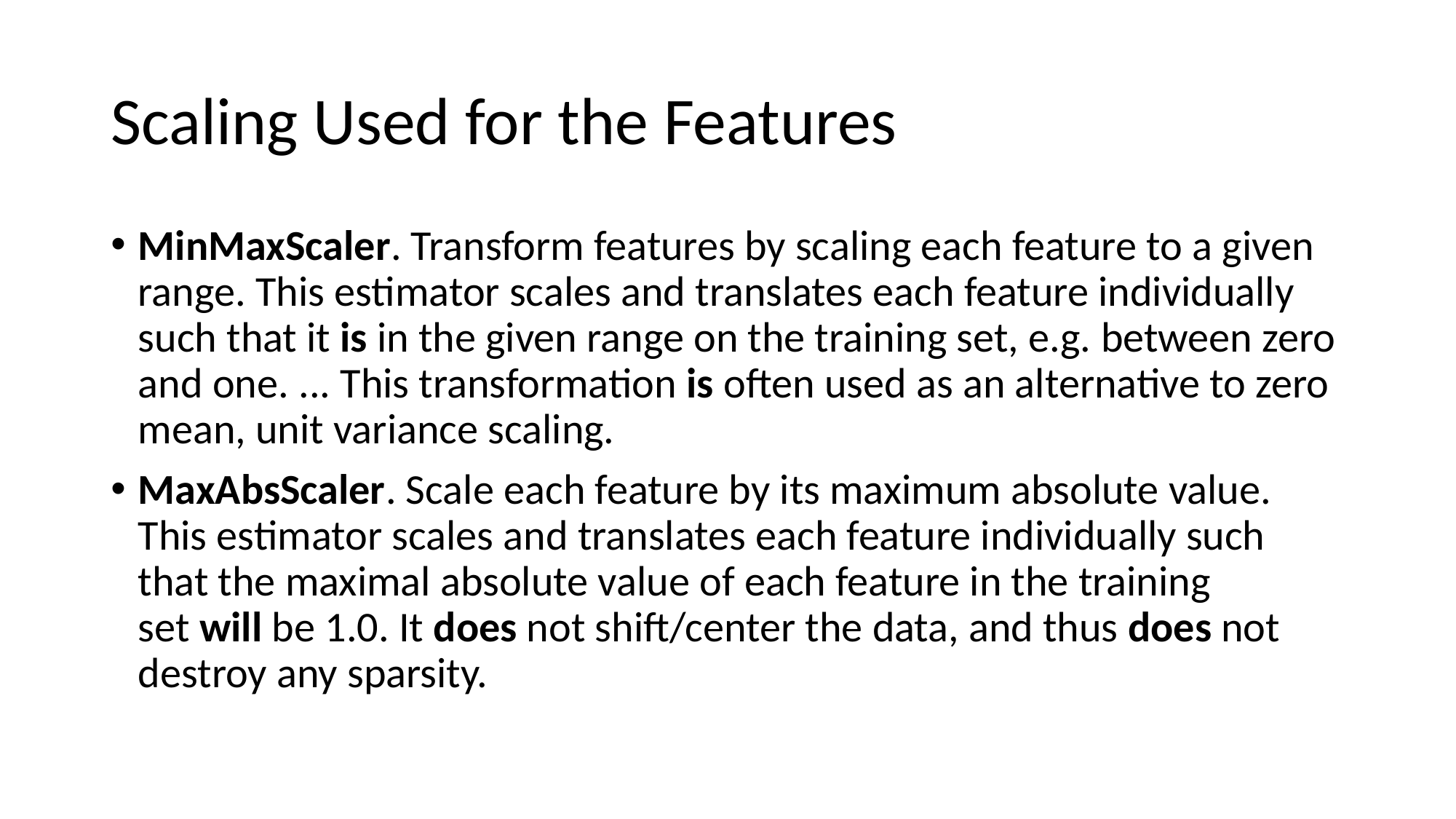

# Scaling Used for the Features
MinMaxScaler. Transform features by scaling each feature to a given range. This estimator scales and translates each feature individually such that it is in the given range on the training set, e.g. between zero and one. ... This transformation is often used as an alternative to zero mean, unit variance scaling.
MaxAbsScaler. Scale each feature by its maximum absolute value. This estimator scales and translates each feature individually such that the maximal absolute value of each feature in the training set will be 1.0. It does not shift/center the data, and thus does not destroy any sparsity.